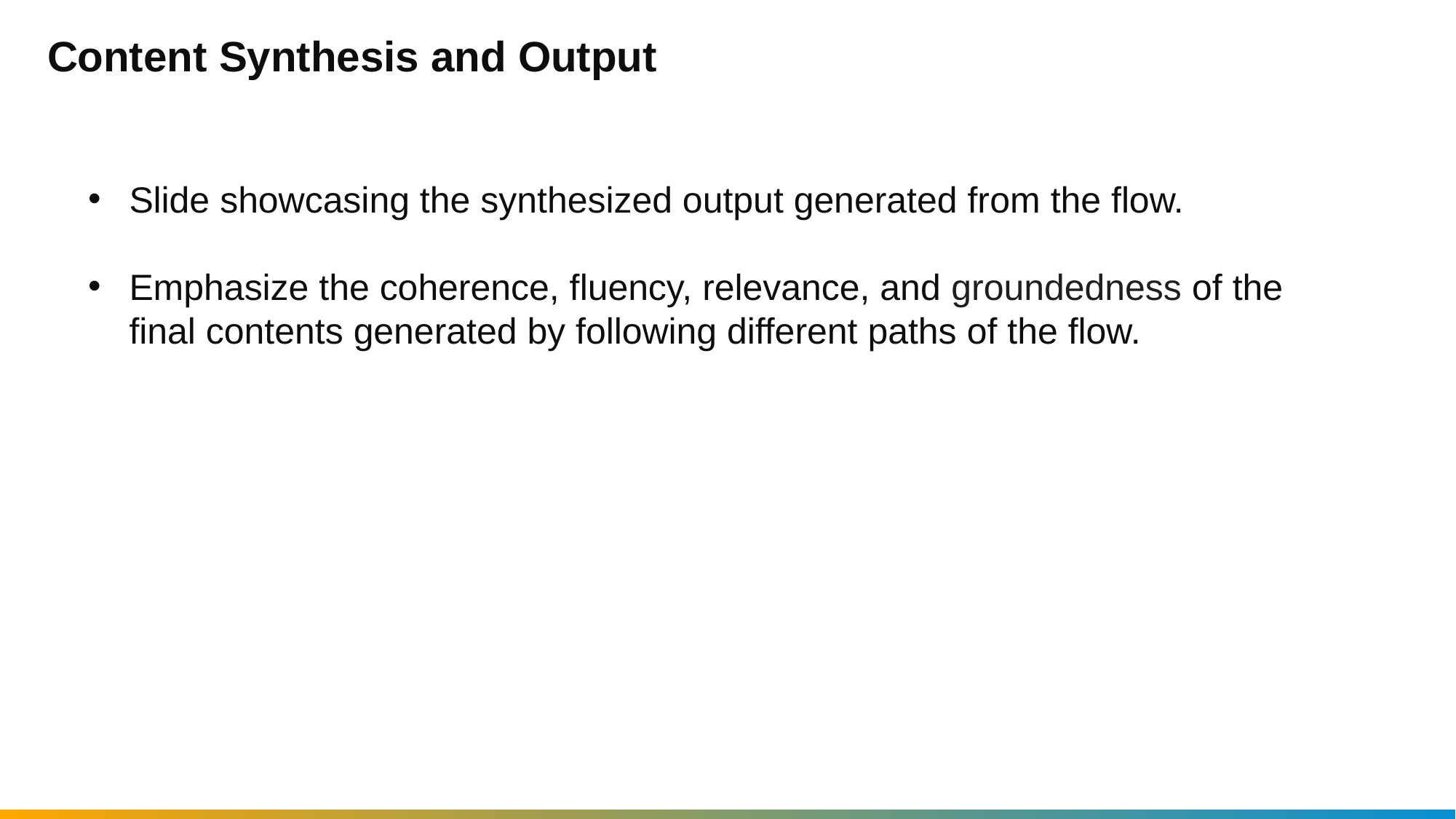

Content Synthesis and Output

Slide showcasing the synthesized output generated from the flow.

Emphasize the coherence, fluency, relevance, and groundedness of the final contents generated by following different paths of the flow.